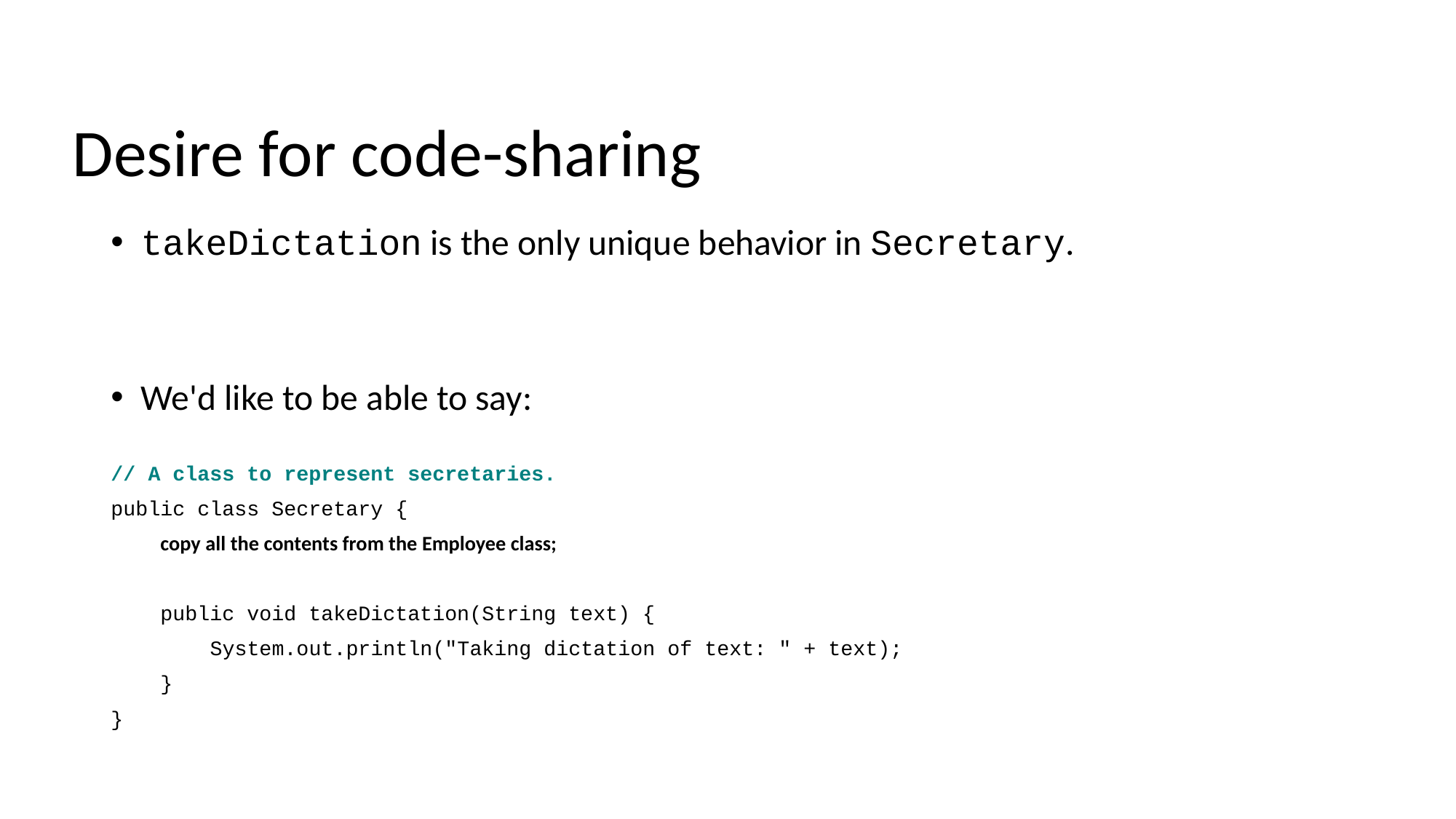

Desire for code-sharing
takeDictation is the only unique behavior in Secretary.

We'd like to be able to say:

// A class to represent secretaries.
public class Secretary {
    copy all the contents from the Employee class;

    public void takeDictation(String text) {
        System.out.println("Taking dictation of text: " + text);
    }
}